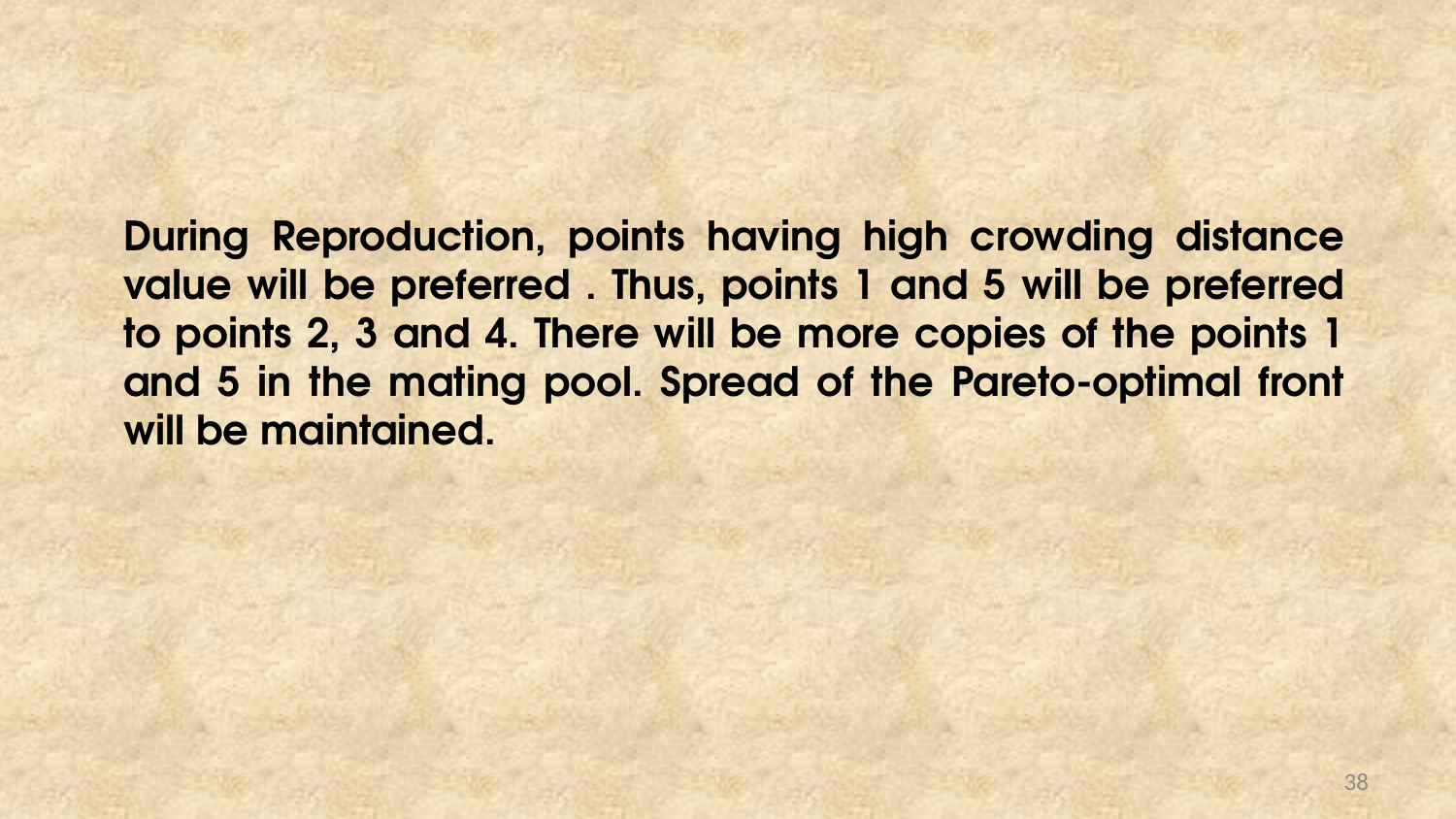

During Reproduction, points having high crowding distance value will be preferred . Thus, points 1 and 5 will be preferred to points 2, 3 and 4. There will be more copies of the points 1 and 5 in the mating pool. Spread of the Pareto-optimal front will be maintained.

38